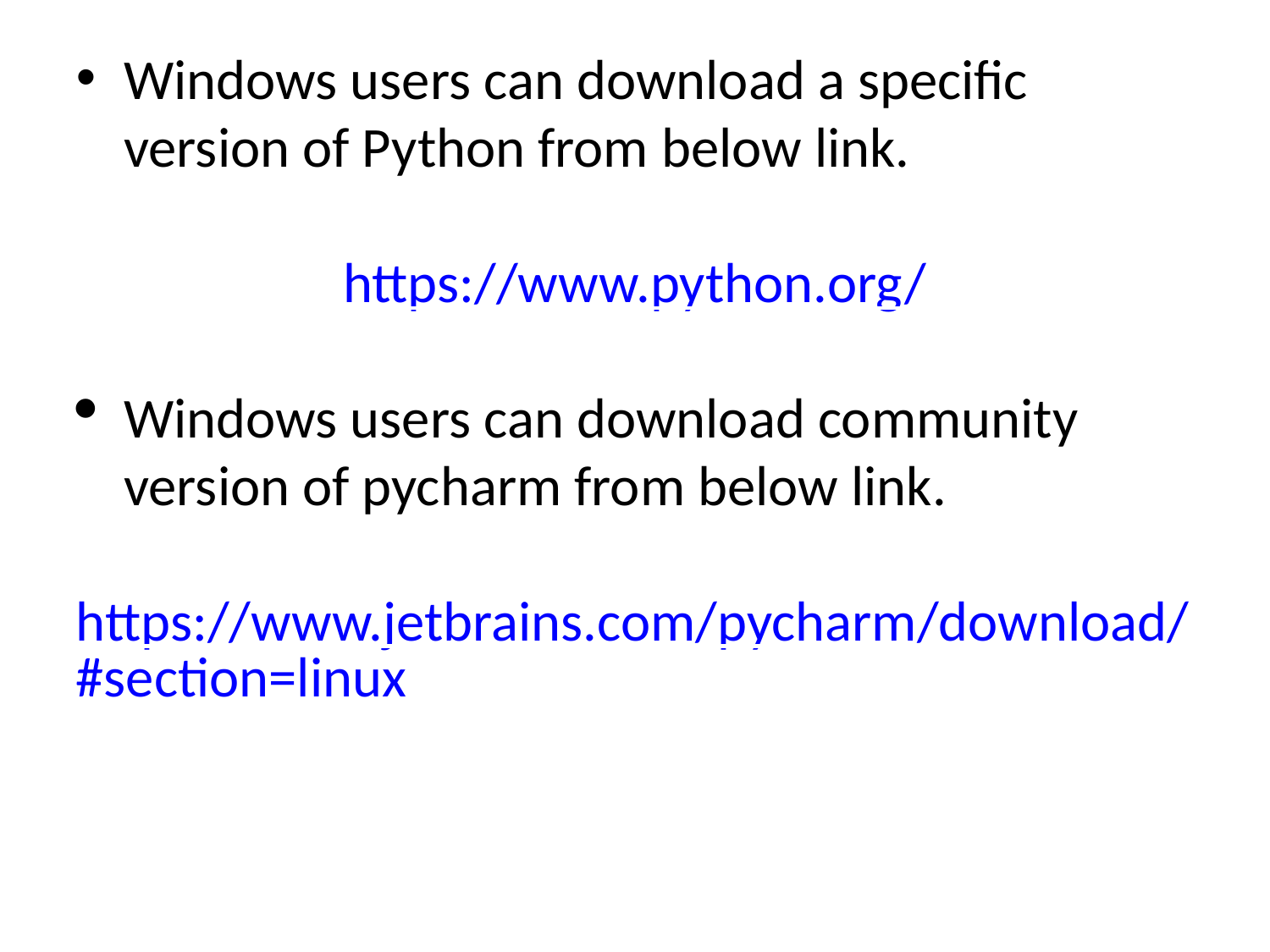

Windows users can download a specific version of Python from below link.

https://www.python.org/

Windows users can download community version of pycharm from below link.

https://www.jetbrains.com/pycharm/download/#section=linux